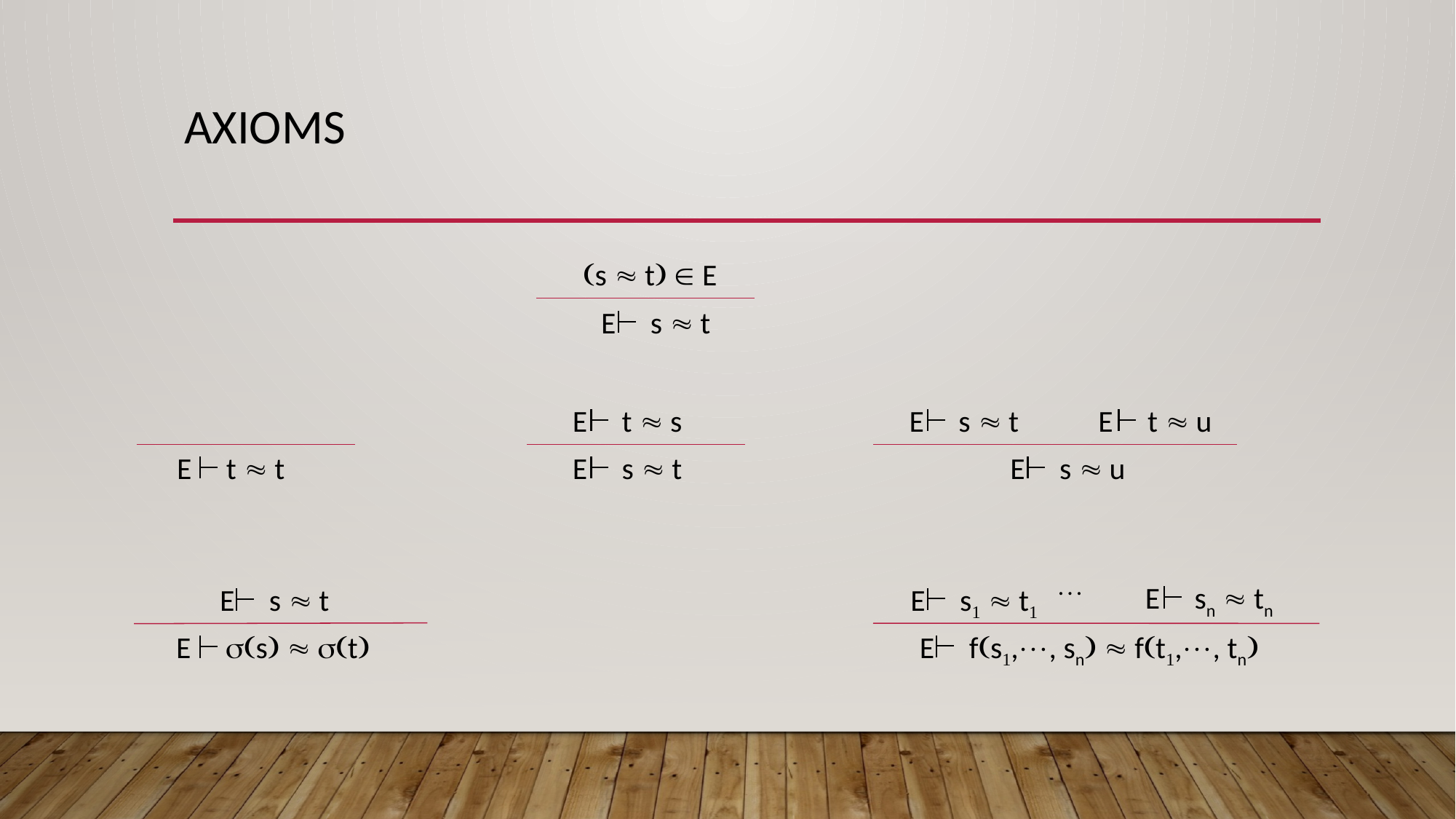

# Axioms
(s ≈ t) ∈ E
E     s ≈ t
E     t ≈ s
E     s ≈ t
E     t ≈ u
E     t ≈ t
E     s ≈ t
E     s ≈ u
…
E     sn ≈ tn
E     s1 ≈ t1
E     s ≈ t
E     f(s1,…, sn) ≈ f(t1,…, tn)
E     σ(s) ≈ σ(t)